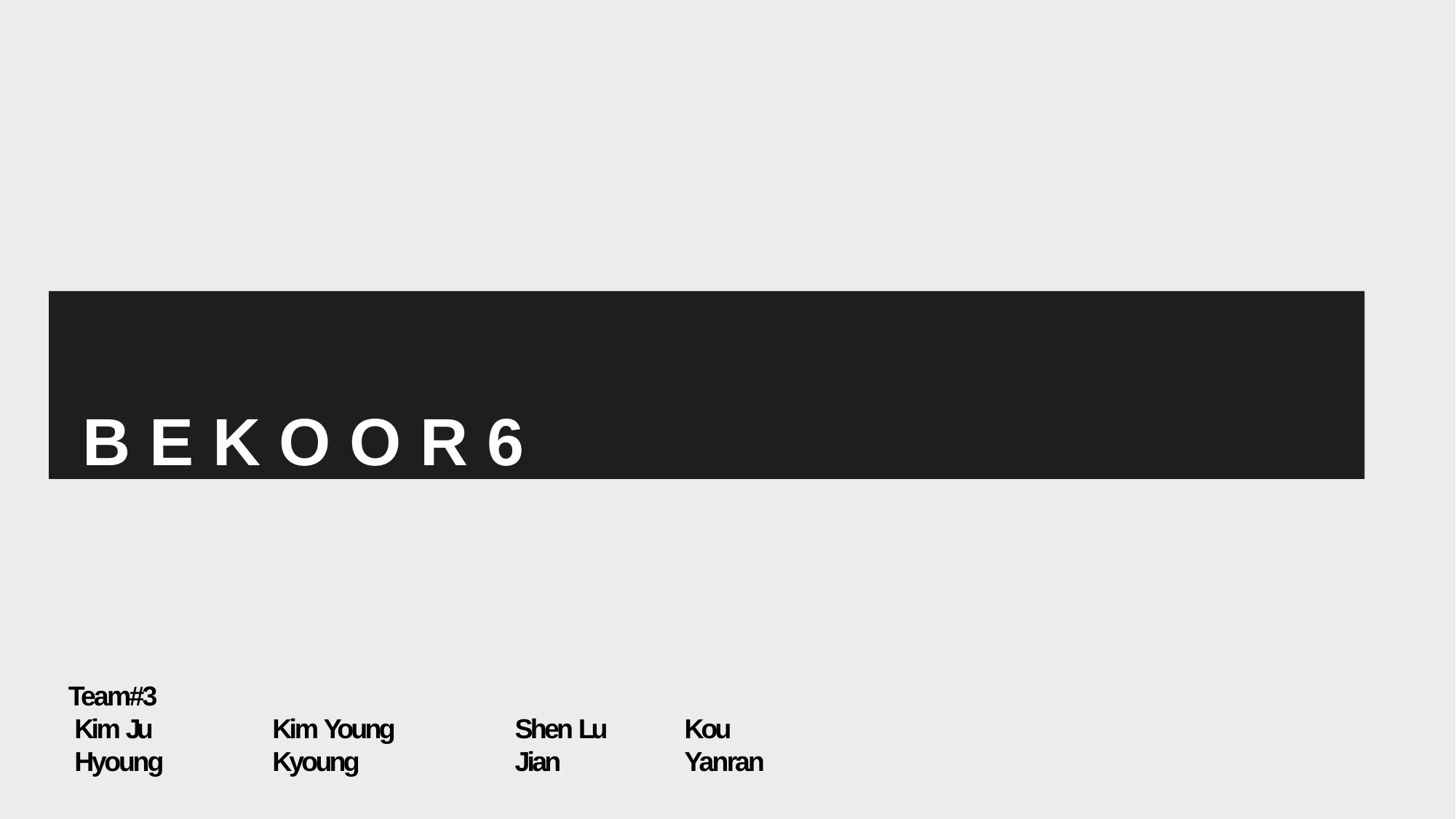

# B E K O O R 6
Team#3
Kim Ju Hyoung
Kim Young Kyoung
Shen Lu Jian
Kou Yanran